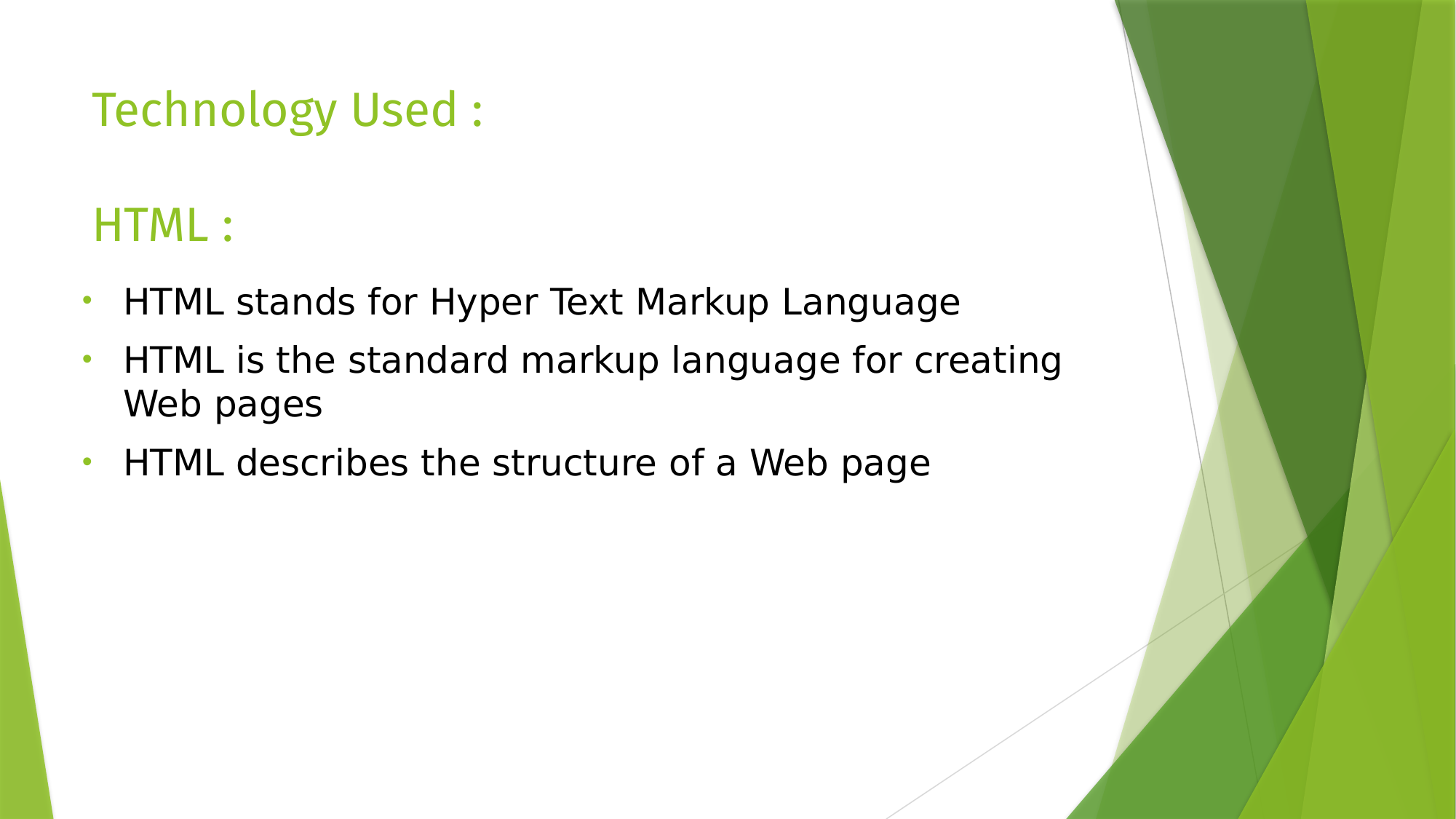

# Technology Used : HTML :

HTML stands for Hyper Text Markup Language
HTML is the standard markup language for creating Web pages
HTML describes the structure of a Web page